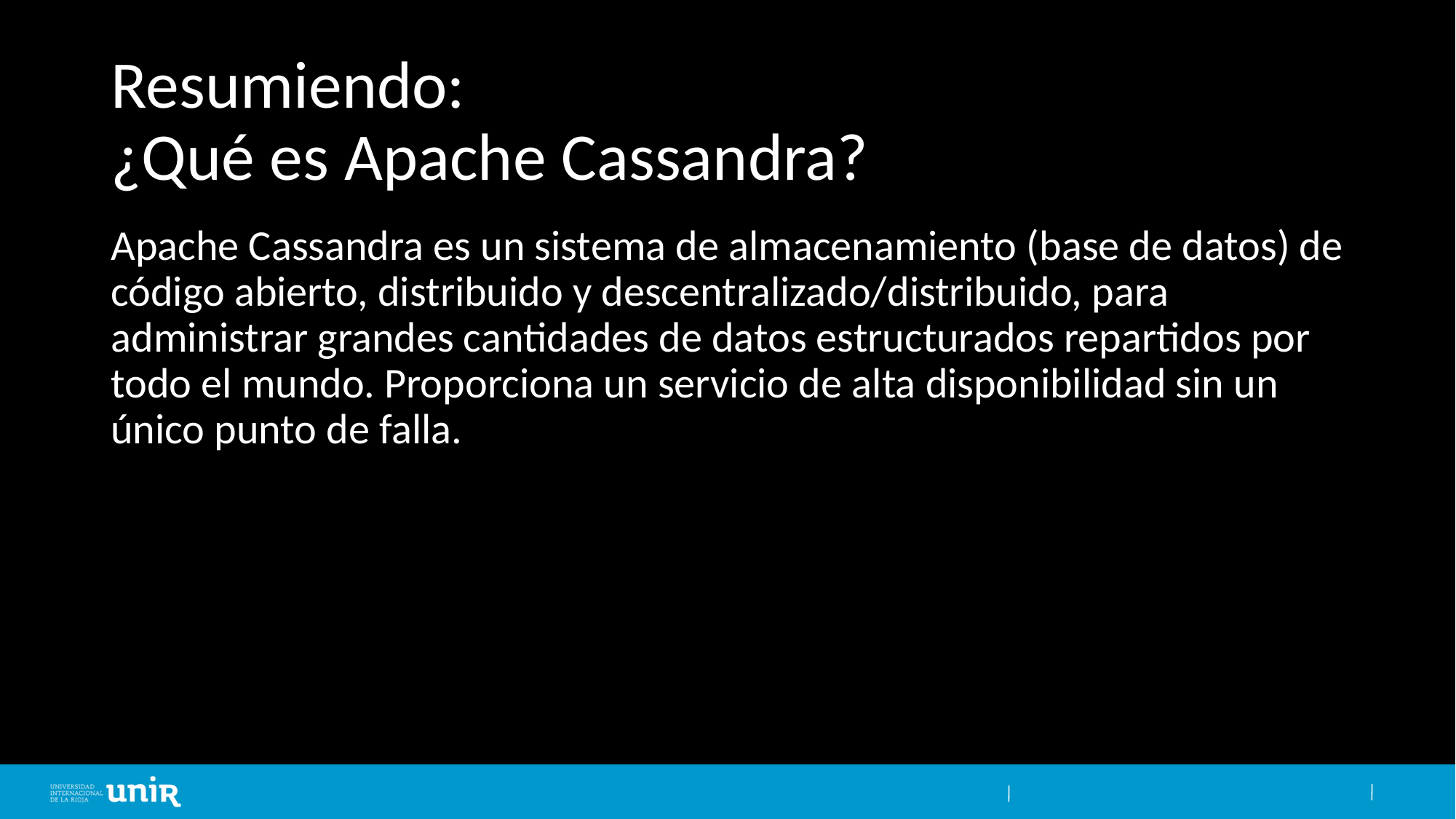

# Resumiendo: ¿Qué es Apache Cassandra?
Apache Cassandra es un sistema de almacenamiento (base de datos) de código abierto, distribuido y descentralizado/distribuido, para administrar grandes cantidades de datos estructurados repartidos por todo el mundo. Proporciona un servicio de alta disponibilidad sin un único punto de falla.